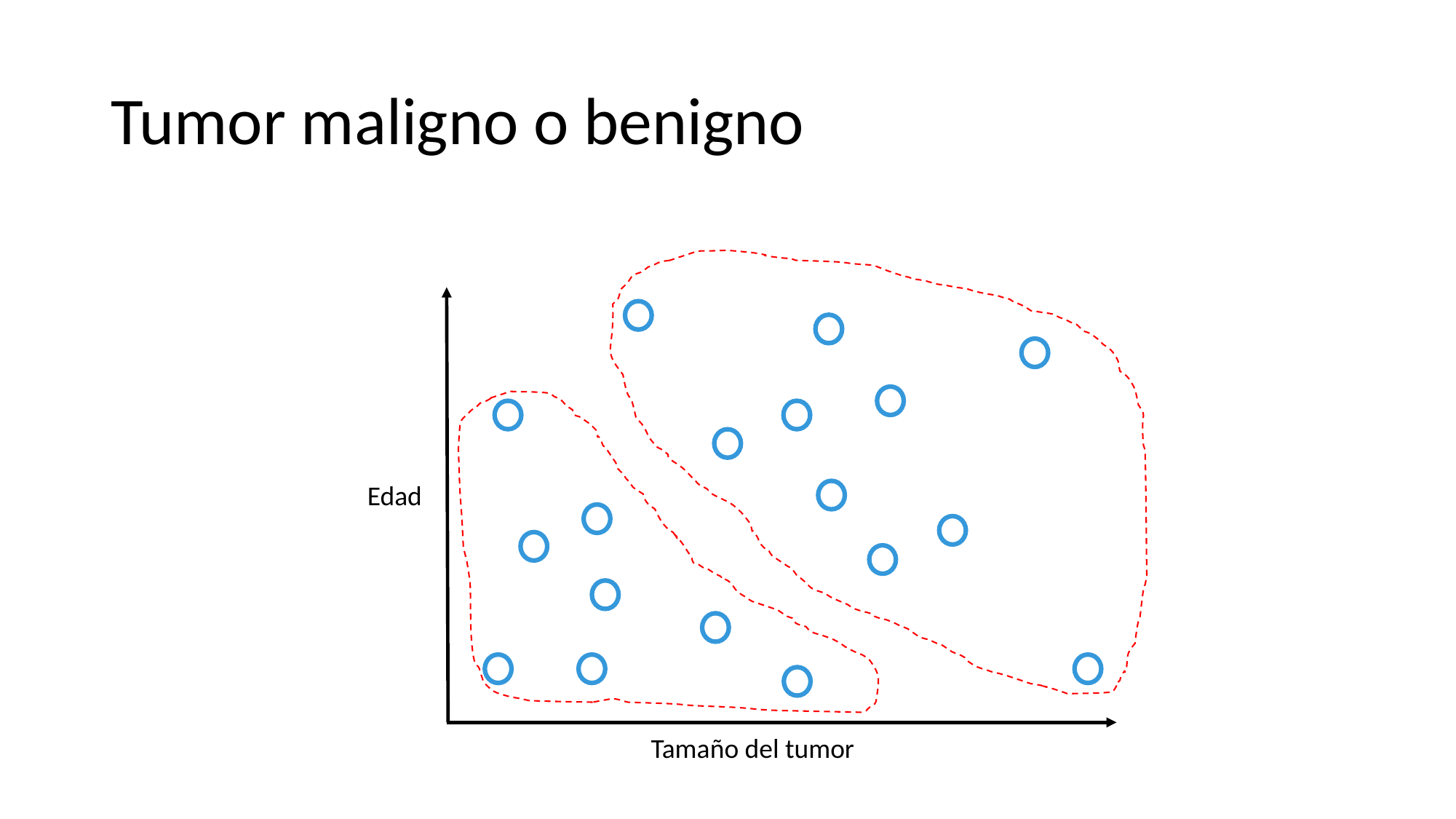

# Tumor maligno o benigno

Edad

Tamaño del tumor